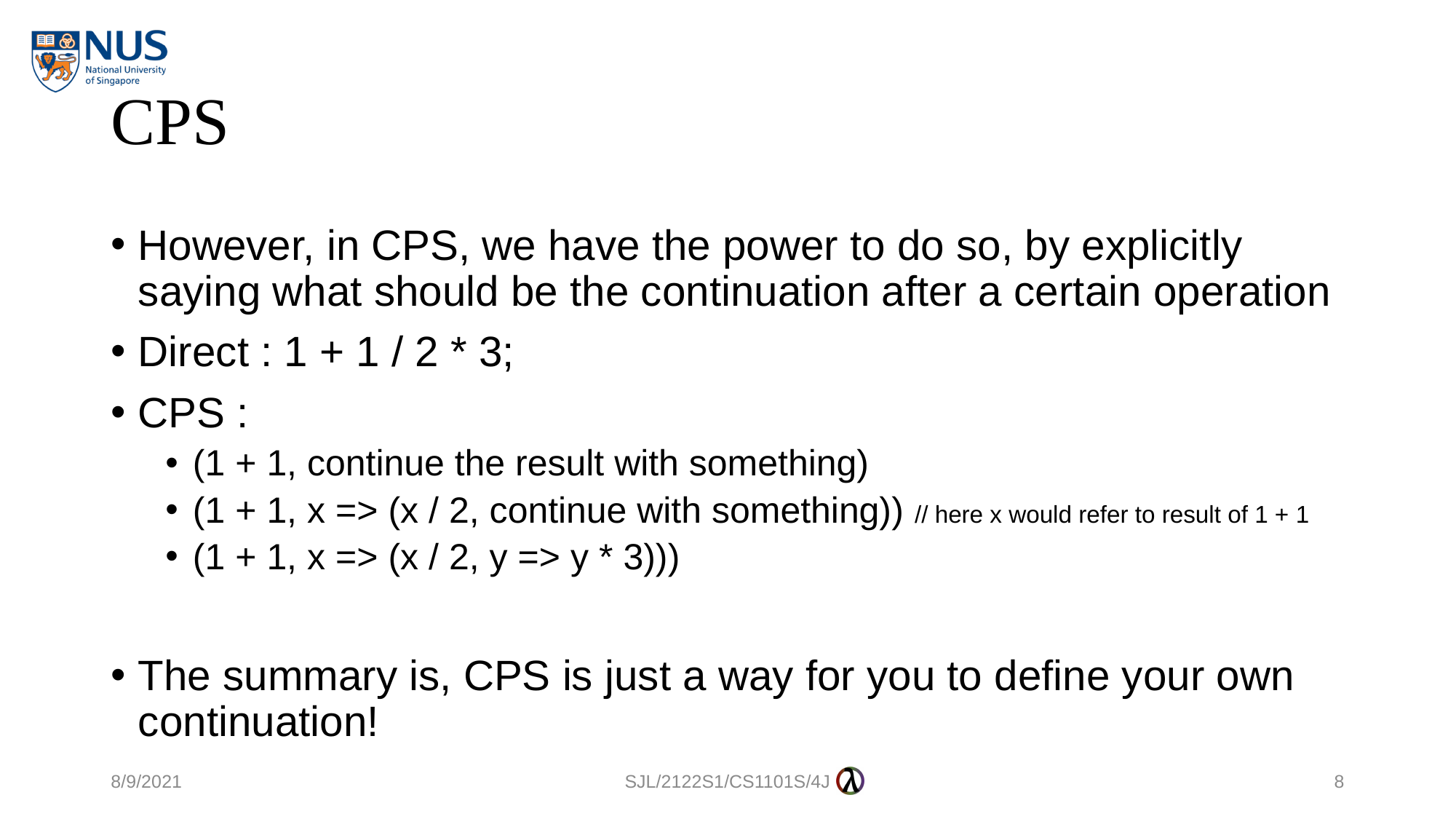

# CPS
However, in CPS, we have the power to do so, by explicitly saying what should be the continuation after a certain operation
Direct : 1 + 1 / 2 * 3;
CPS :
(1 + 1, continue the result with something)
(1 + 1, x => (x / 2, continue with something)) // here x would refer to result of 1 + 1
(1 + 1, x => (x / 2, y => y * 3)))

The summary is, CPS is just a way for you to define your own continuation!

8/9/2021
SJL/2122S1/CS1101S/4J
8